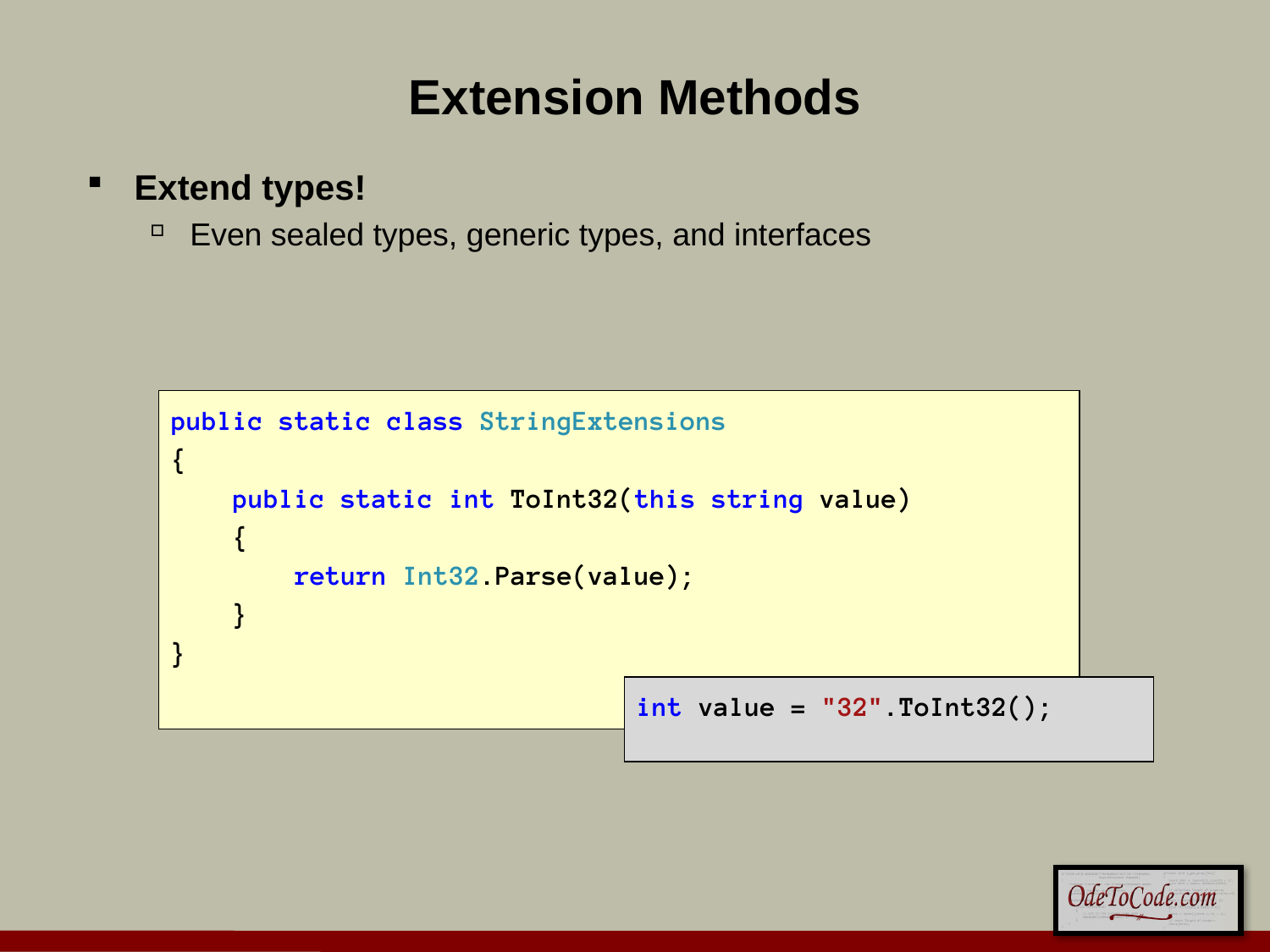

# Extension Methods
Extend types!
Even sealed types, generic types, and interfaces
public static class StringExtensions
{
    public static int ToInt32(this string value)
    {
        return Int32.Parse(value);
    }
}

int value = "32".ToInt32();